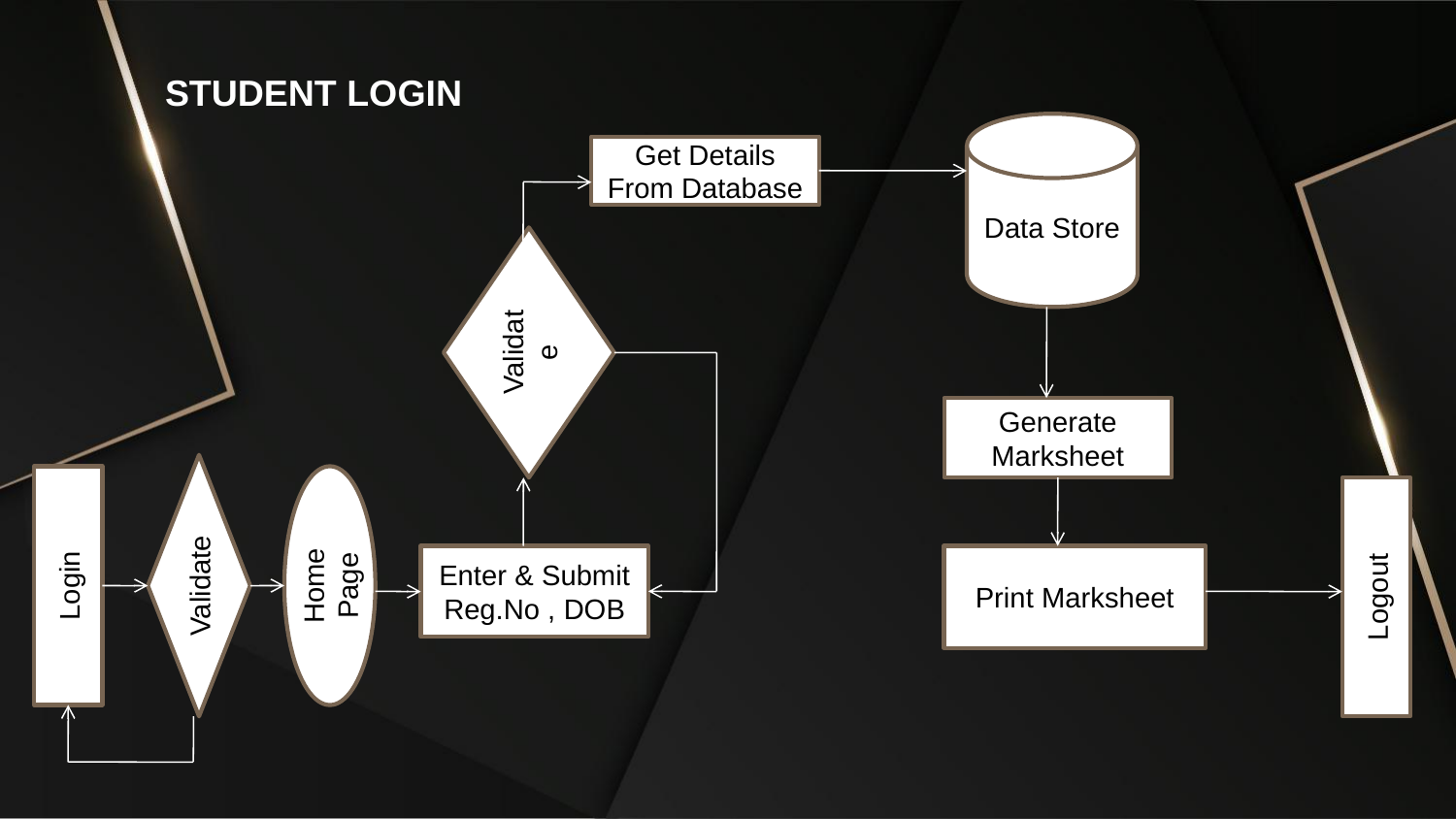

STUDENT LOGIN

Data Store
Get Details From Database
Validate
Generate Marksheet
Validate
Login
Home Page
Logout
Enter & Submit Reg.No , DOB
Print Marksheet